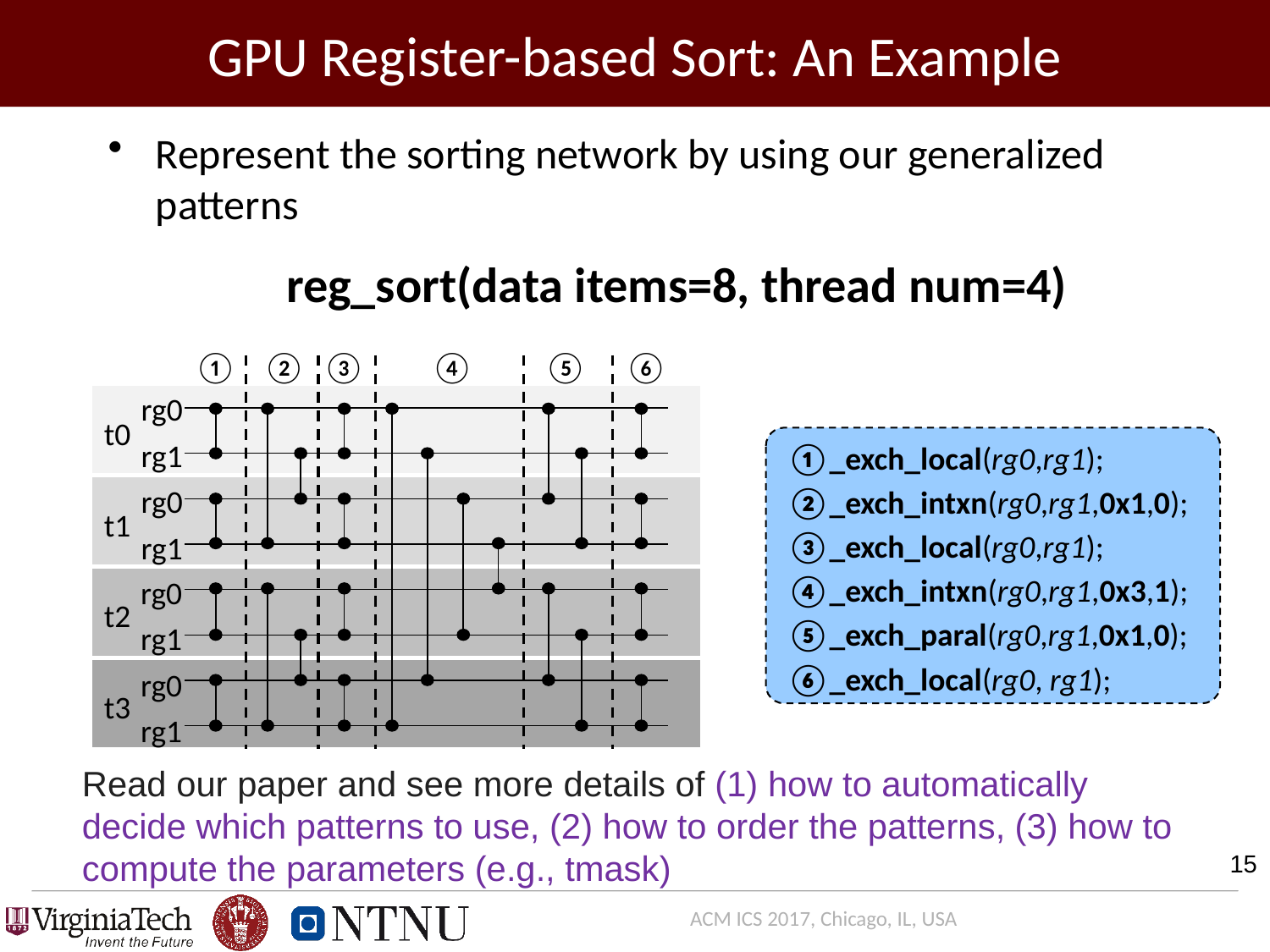

# GPU Register-based Sort: An Example
Represent the sorting network by using our generalized patterns
reg_sort(data items=8, thread num=4)
①
②
③
④
⑤
⑥

t0

t1

t2

t3
rg0
rg1
rg0
rg1
rg0
rg1
rg0
rg1

①_exch_local(rg0,rg1);
②_exch_intxn(rg0,rg1,0x1,0);
③_exch_local(rg0,rg1);
④_exch_intxn(rg0,rg1,0x3,1);
⑤_exch_paral(rg0,rg1,0x1,0);
⑥_exch_local(rg0, rg1);

Read our paper and see more details of (1) how to automatically decide which patterns to use, (2) how to order the patterns, (3) how to compute the parameters (e.g., tmask)
15
ACM ICS 2017, Chicago, IL, USA